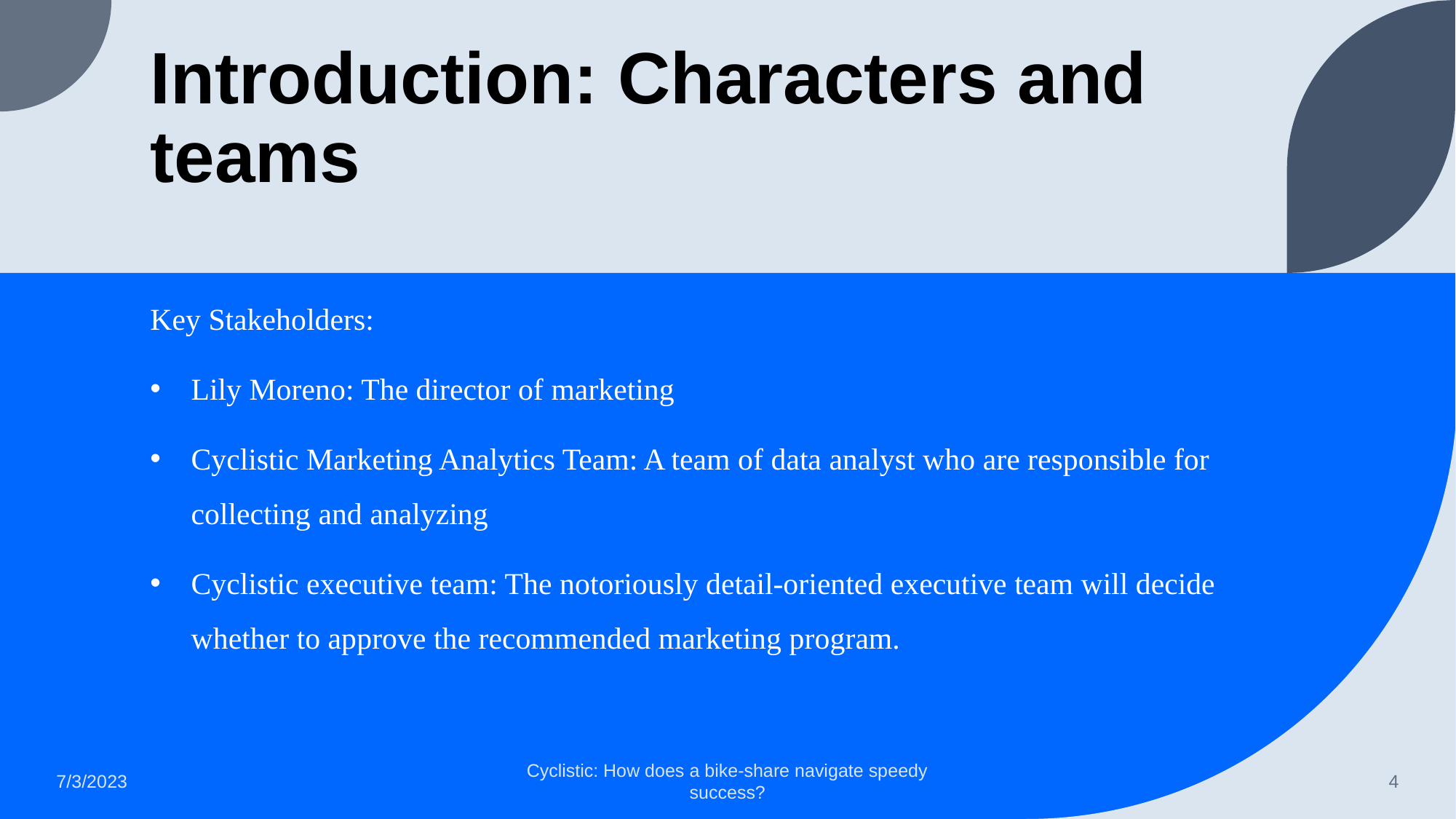

# Introduction: Characters and teams
Key Stakeholders:
Lily Moreno: The director of marketing
Cyclistic Marketing Analytics Team: A team of data analyst who are responsible for collecting and analyzing
Cyclistic executive team: The notoriously detail-oriented executive team will decide whether to approve the recommended marketing program.

7/3/2023
Cyclistic: How does a bike-share navigate speedy success?
4